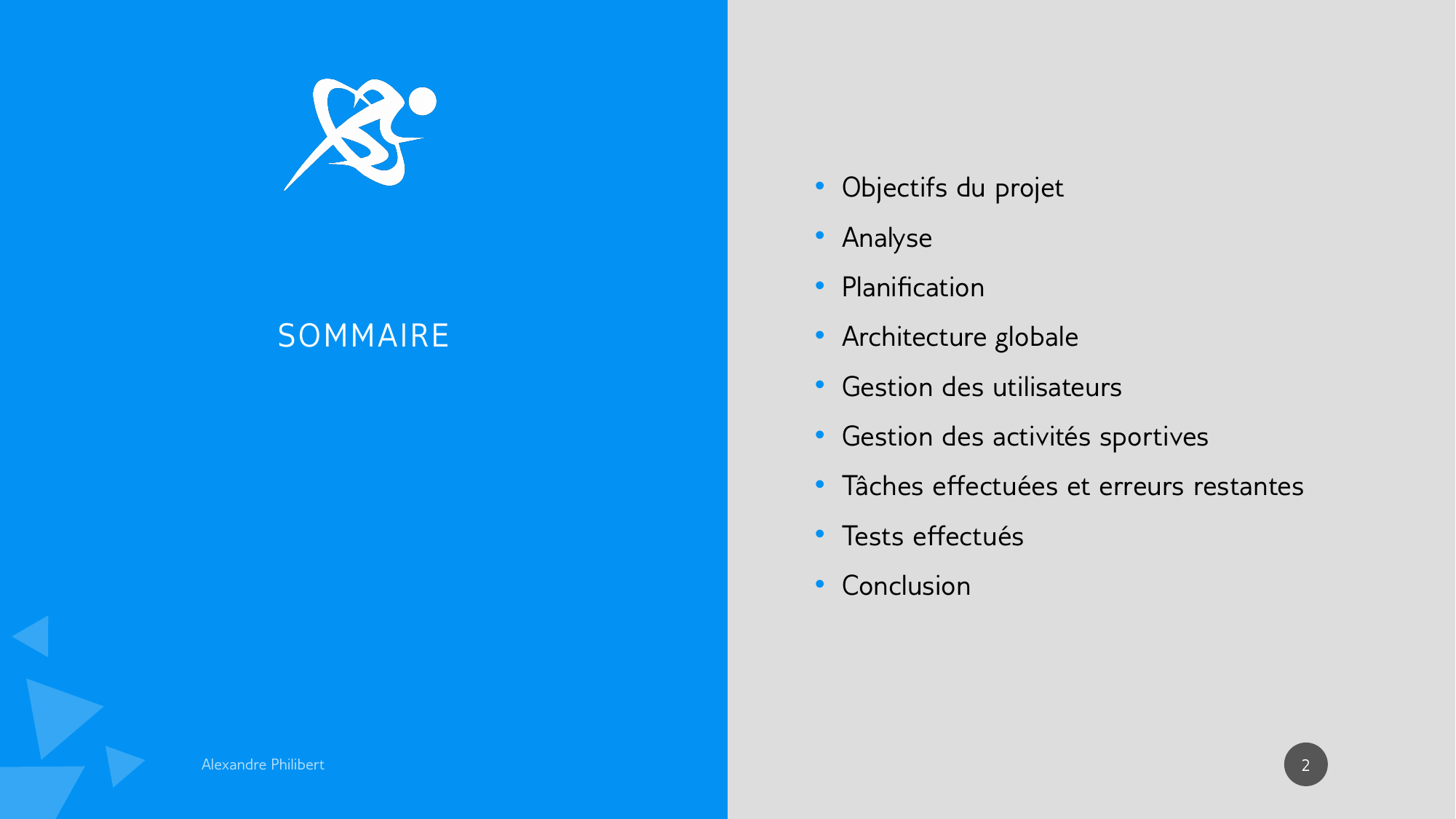

Objectifs du projet
Analyse
Planification
Architecture globale
Gestion des utilisateurs
Gestion des activités sportives
Tâches effectuées et erreurs restantes
Tests effectués
Conclusion

# Sommaire

2
Alexandre Philibert